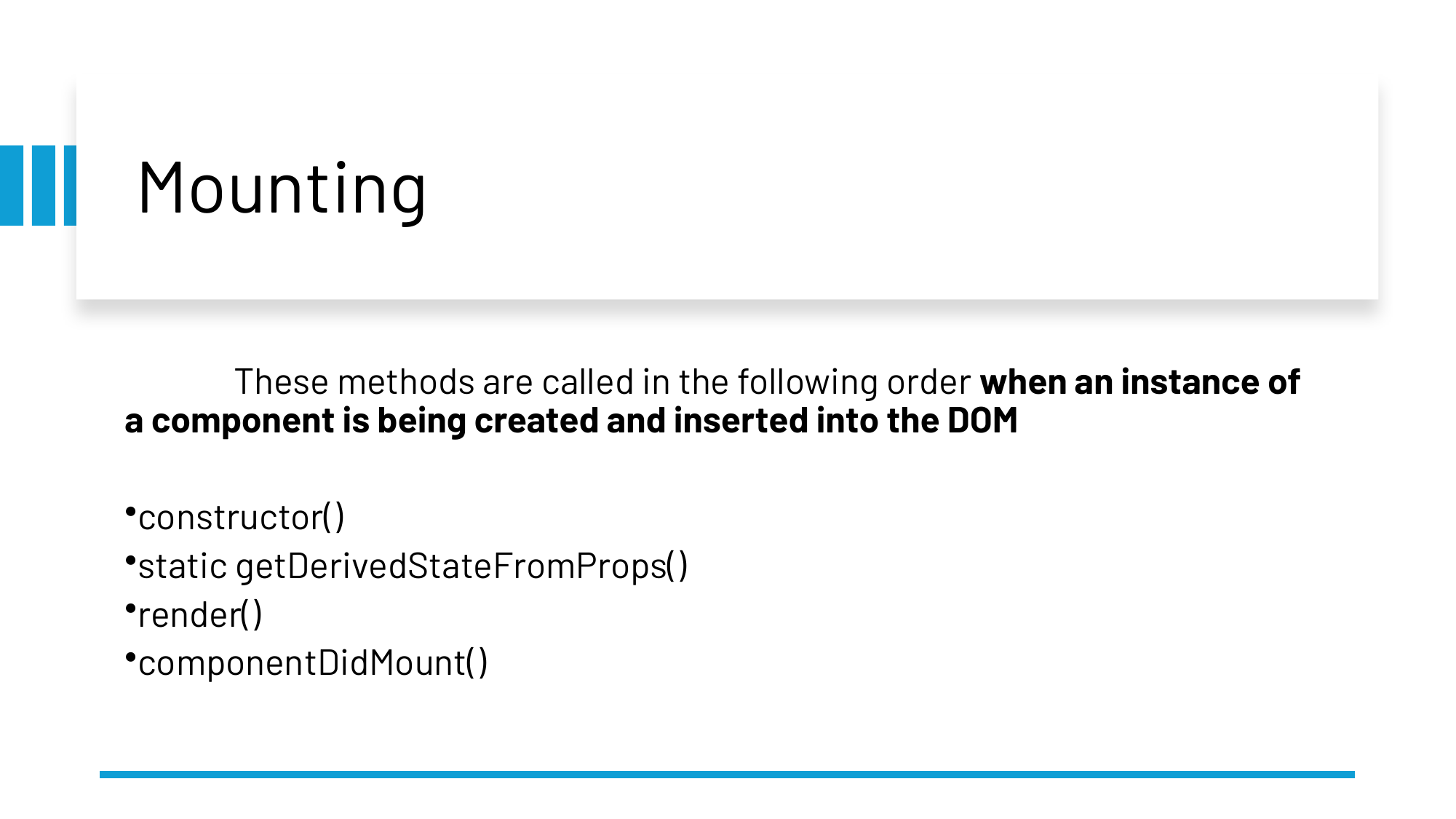

# Mounting

	These methods are called in the following order when an instance of a component is being created and inserted into the DOM

constructor()
static getDerivedStateFromProps()
render()
componentDidMount()